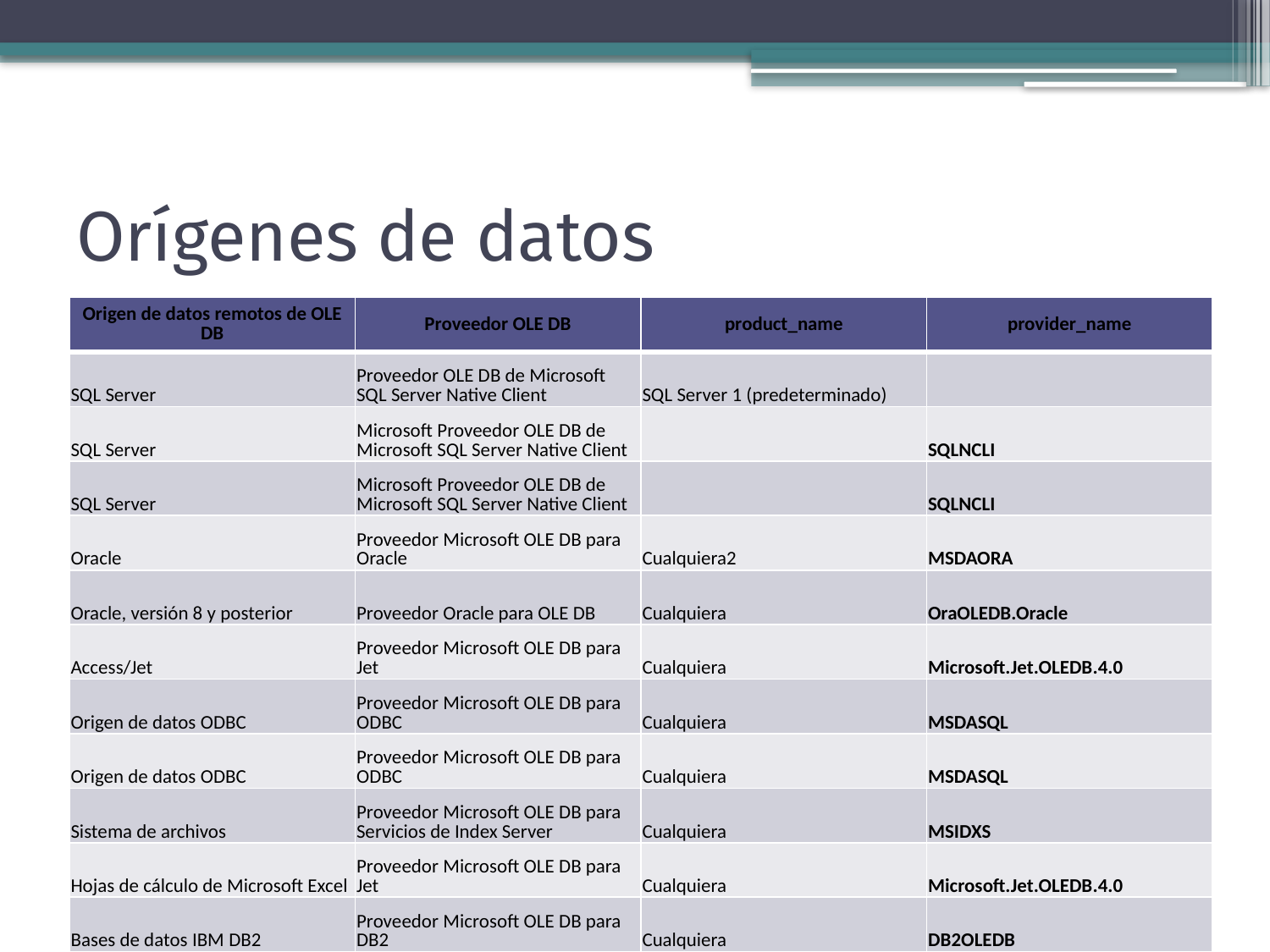

# Orígenes de datos
| Origen de datos remotos de OLE DB | Proveedor OLE DB | product\_name | provider\_name |
| --- | --- | --- | --- |
| SQL Server | Proveedor OLE DB de Microsoft SQL Server Native Client | SQL Server 1 (predeterminado) |  |
| SQL Server | Microsoft Proveedor OLE DB de Microsoft SQL Server Native Client |  | SQLNCLI |
| SQL Server | Microsoft Proveedor OLE DB de Microsoft SQL Server Native Client |  | SQLNCLI |
| Oracle | Proveedor Microsoft OLE DB para Oracle | Cualquiera2 | MSDAORA |
| Oracle, versión 8 y posterior | Proveedor Oracle para OLE DB | Cualquiera | OraOLEDB.Oracle |
| Access/Jet | Proveedor Microsoft OLE DB para Jet | Cualquiera | Microsoft.Jet.OLEDB.4.0 |
| Origen de datos ODBC | Proveedor Microsoft OLE DB para ODBC | Cualquiera | MSDASQL |
| Origen de datos ODBC | Proveedor Microsoft OLE DB para ODBC | Cualquiera | MSDASQL |
| Sistema de archivos | Proveedor Microsoft OLE DB para Servicios de Index Server | Cualquiera | MSIDXS |
| Hojas de cálculo de Microsoft Excel | Proveedor Microsoft OLE DB para Jet | Cualquiera | Microsoft.Jet.OLEDB.4.0 |
| Bases de datos IBM DB2 | Proveedor Microsoft OLE DB para DB2 | Cualquiera | DB2OLEDB |